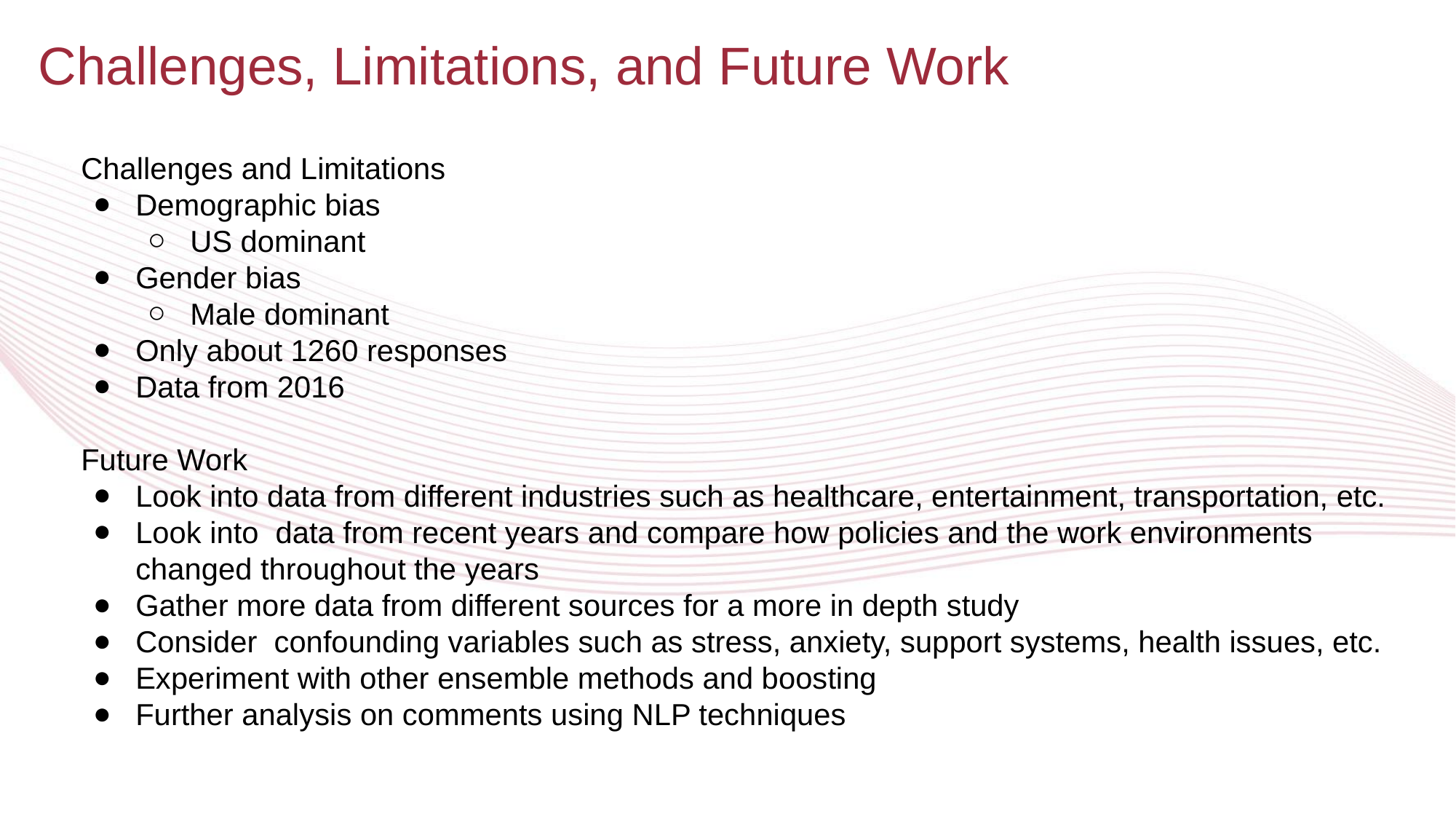

Challenges, Limitations, and Future Work
Challenges and Limitations
Demographic bias
US dominant
Gender bias
Male dominant
Only about 1260 responses
Data from 2016

Future Work
Look into data from different industries such as healthcare, entertainment, transportation, etc.
Look into  data from recent years and compare how policies and the work environments changed throughout the years
Gather more data from different sources for a more in depth study
Consider  confounding variables such as stress, anxiety, support systems, health issues, etc.
Experiment with other ensemble methods and boosting
Further analysis on comments using NLP techniques